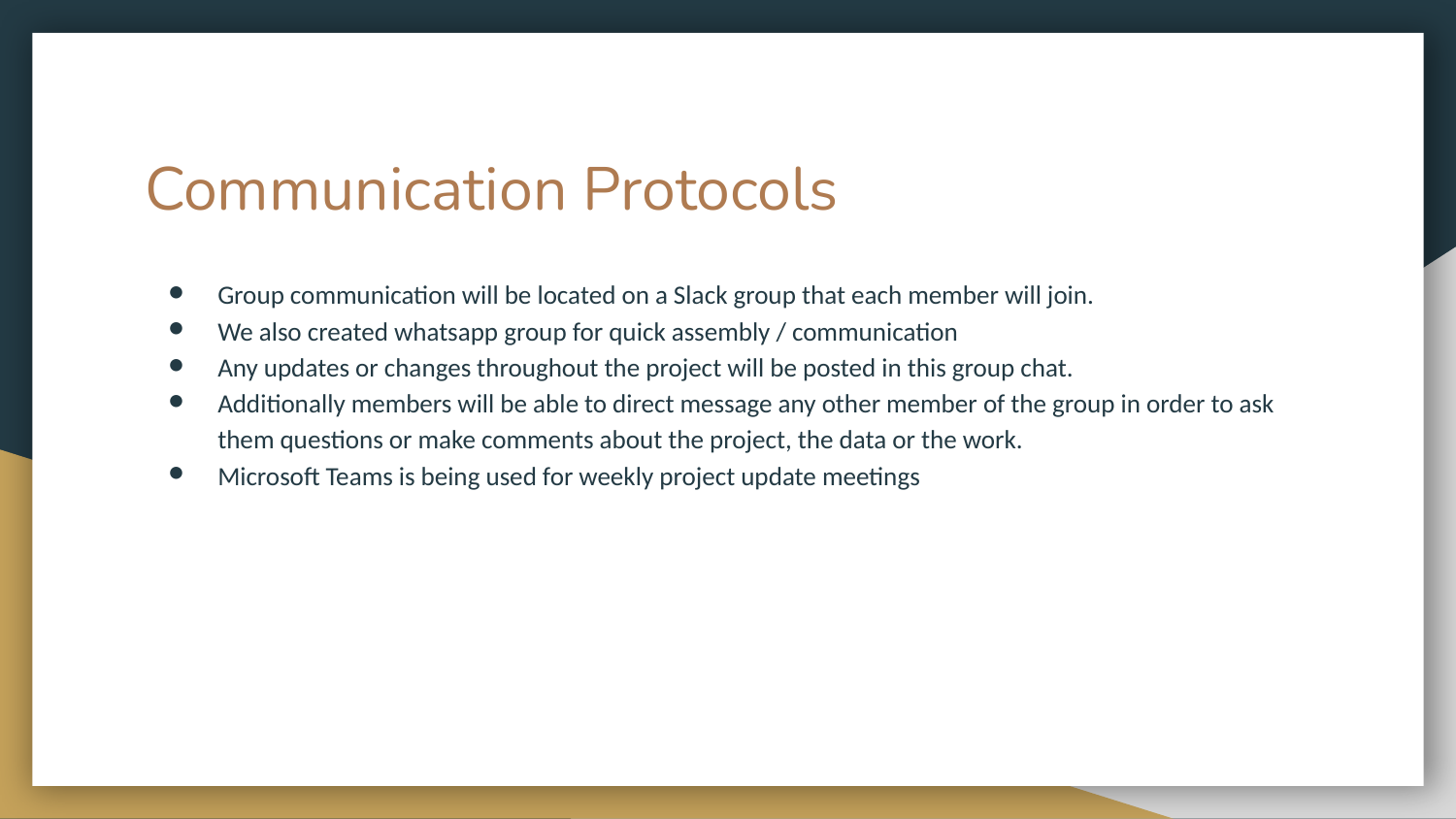

# Communication Protocols
Group communication will be located on a Slack group that each member will join.
We also created whatsapp group for quick assembly / communication
Any updates or changes throughout the project will be posted in this group chat.
Additionally members will be able to direct message any other member of the group in order to ask them questions or make comments about the project, the data or the work.
Microsoft Teams is being used for weekly project update meetings